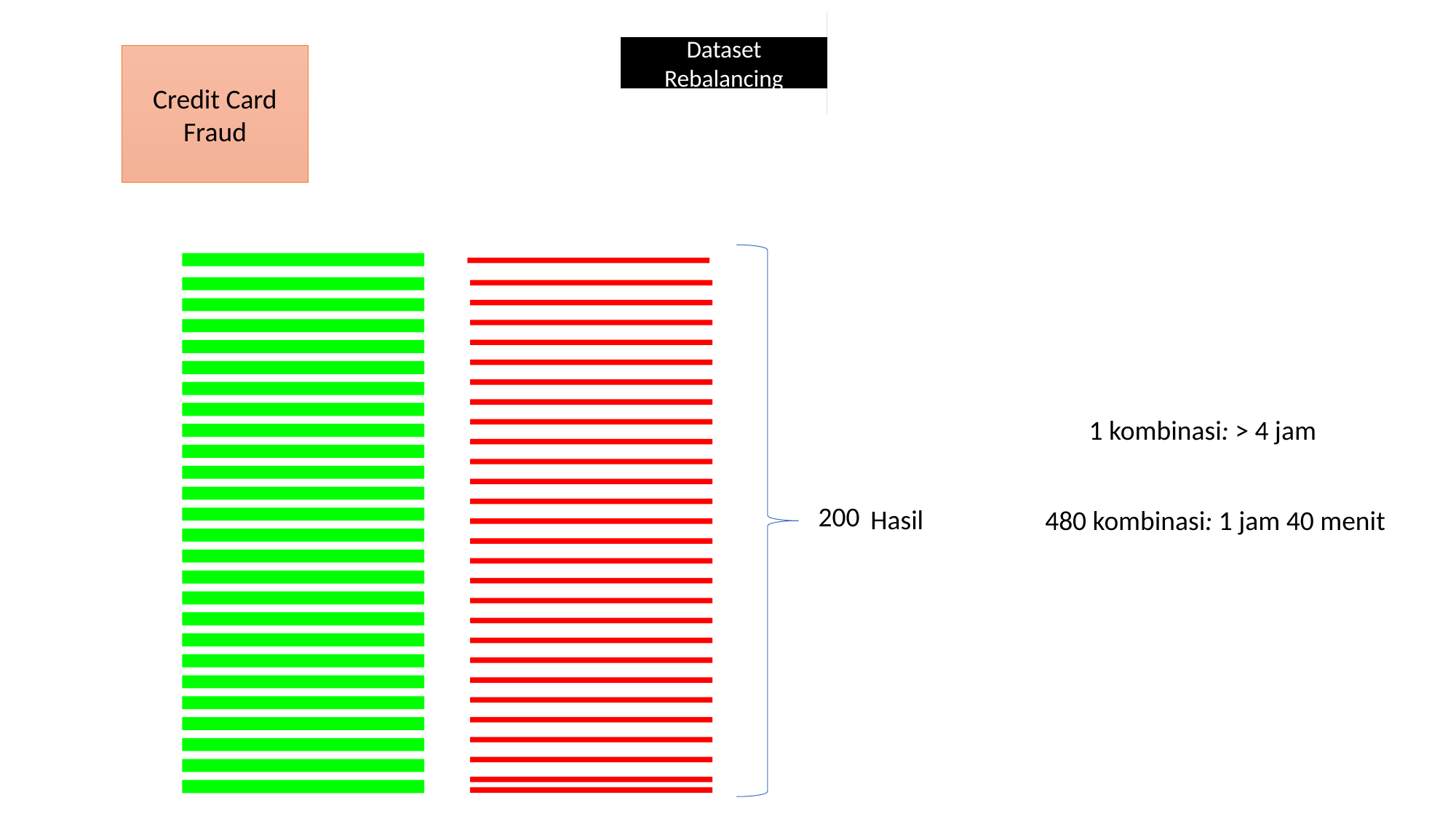

Dataset Rebalancing
Credit Card Fraud

Image Segmentation
Image Segmentation
Image Segmentation

Spambase
Spambase
Spambase
Data Cleaning
Normalisasi
PCA
5-Fold CV
Resample
3-Fold CV
Testing
Hasil

1 kombinasi: > 4 jam

200
Hasil
480 kombinasi: 1 jam 40 menit

Credit Card Fraud
Credit Card Fraud
Credit Card Fraud